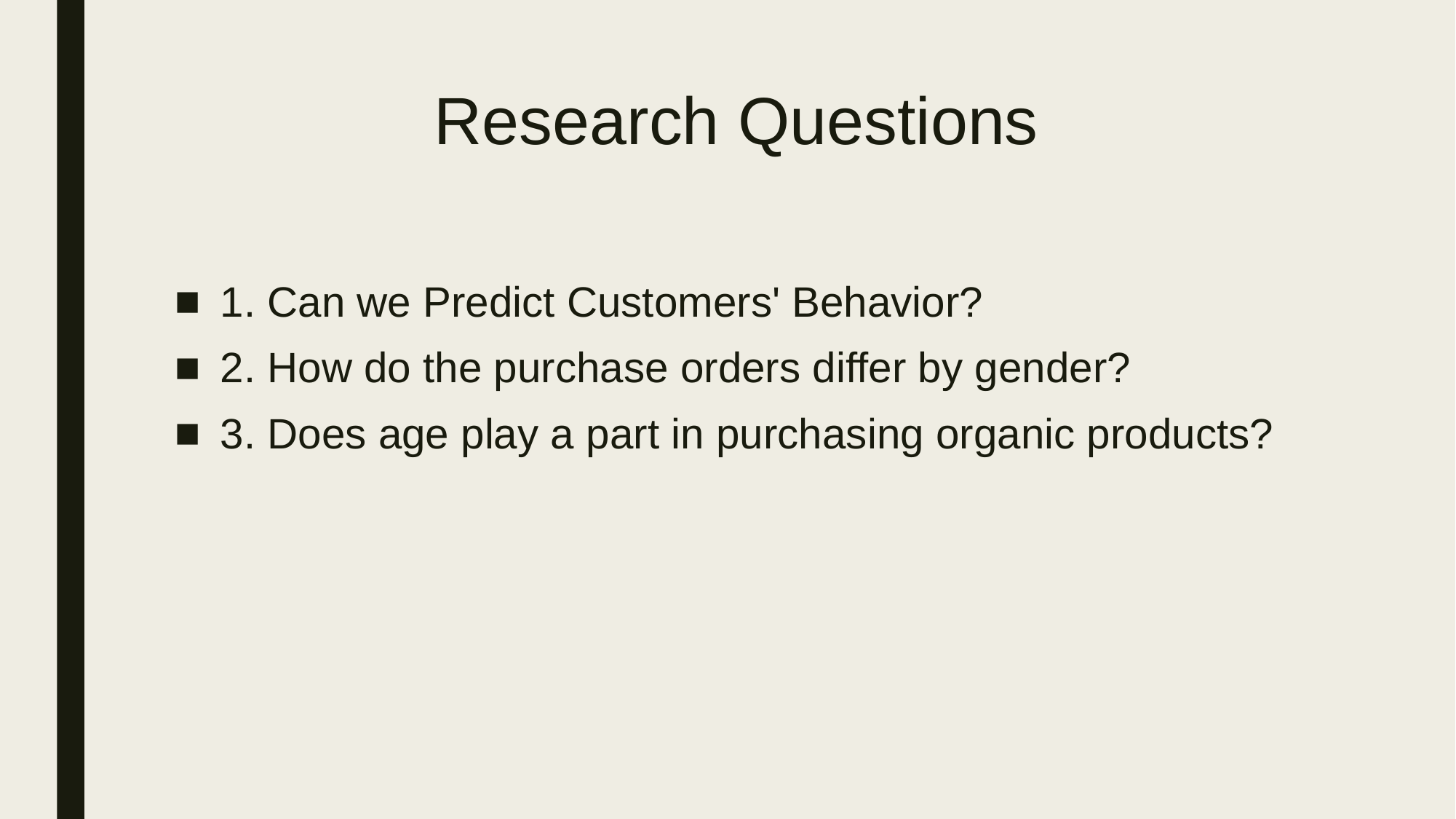

# Research Questions
1. Can we Predict Customers' Behavior?
2. How do the purchase orders differ by gender?
3. Does age play a part in purchasing organic products?